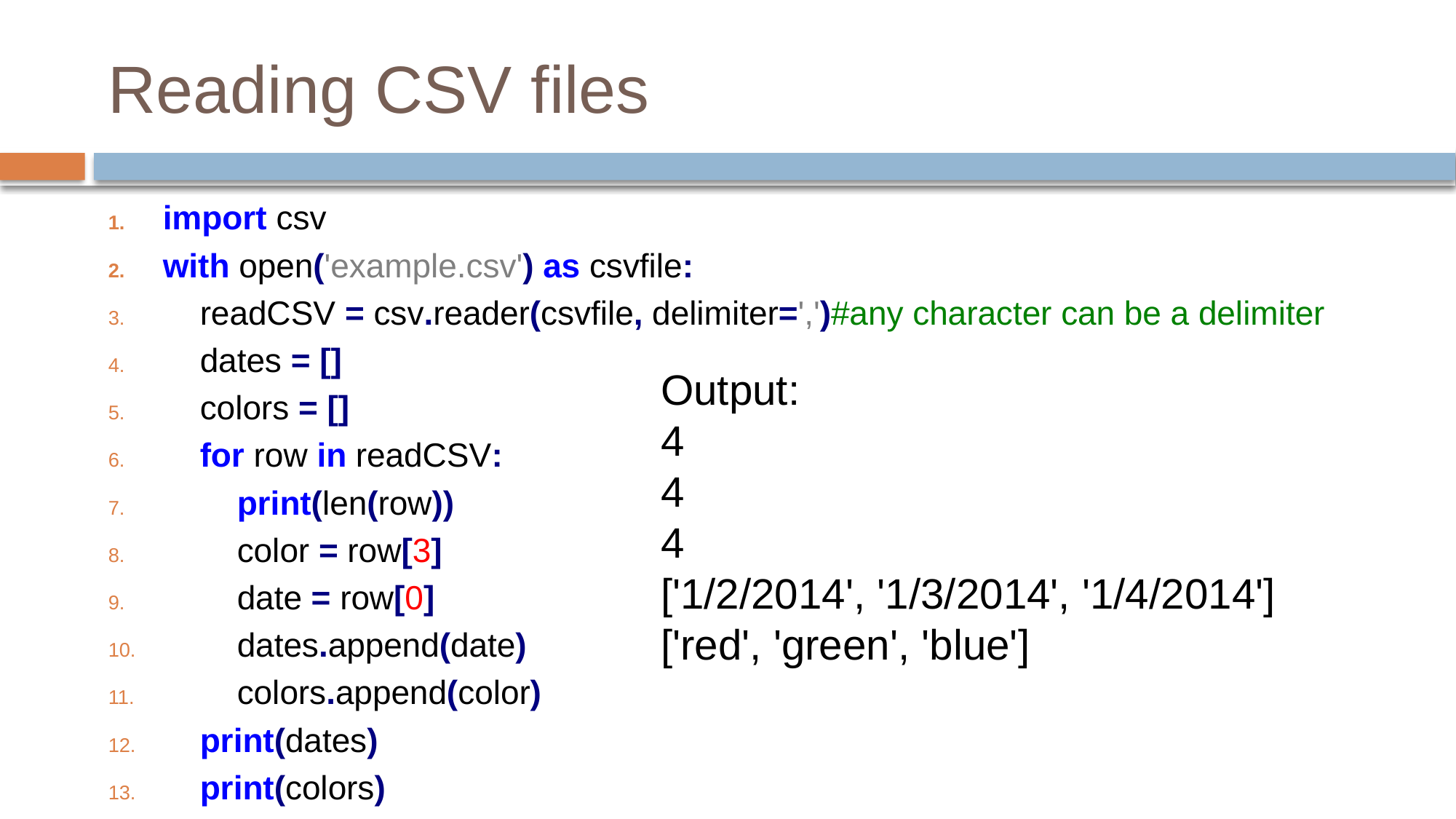

# Reading CSV files
import csv
with open('example.csv') as csvfile:
    readCSV = csv.reader(csvfile, delimiter=',')#any character can be a delimiter
    dates = []
    colors = []
    for row in readCSV:
        print(len(row))
        color = row[3]
        date = row[0]
        dates.append(date)
        colors.append(color)
    print(dates)
    print(colors)
Output:
4
4
4
['1/2/2014', '1/3/2014', '1/4/2014']
['red', 'green', 'blue']